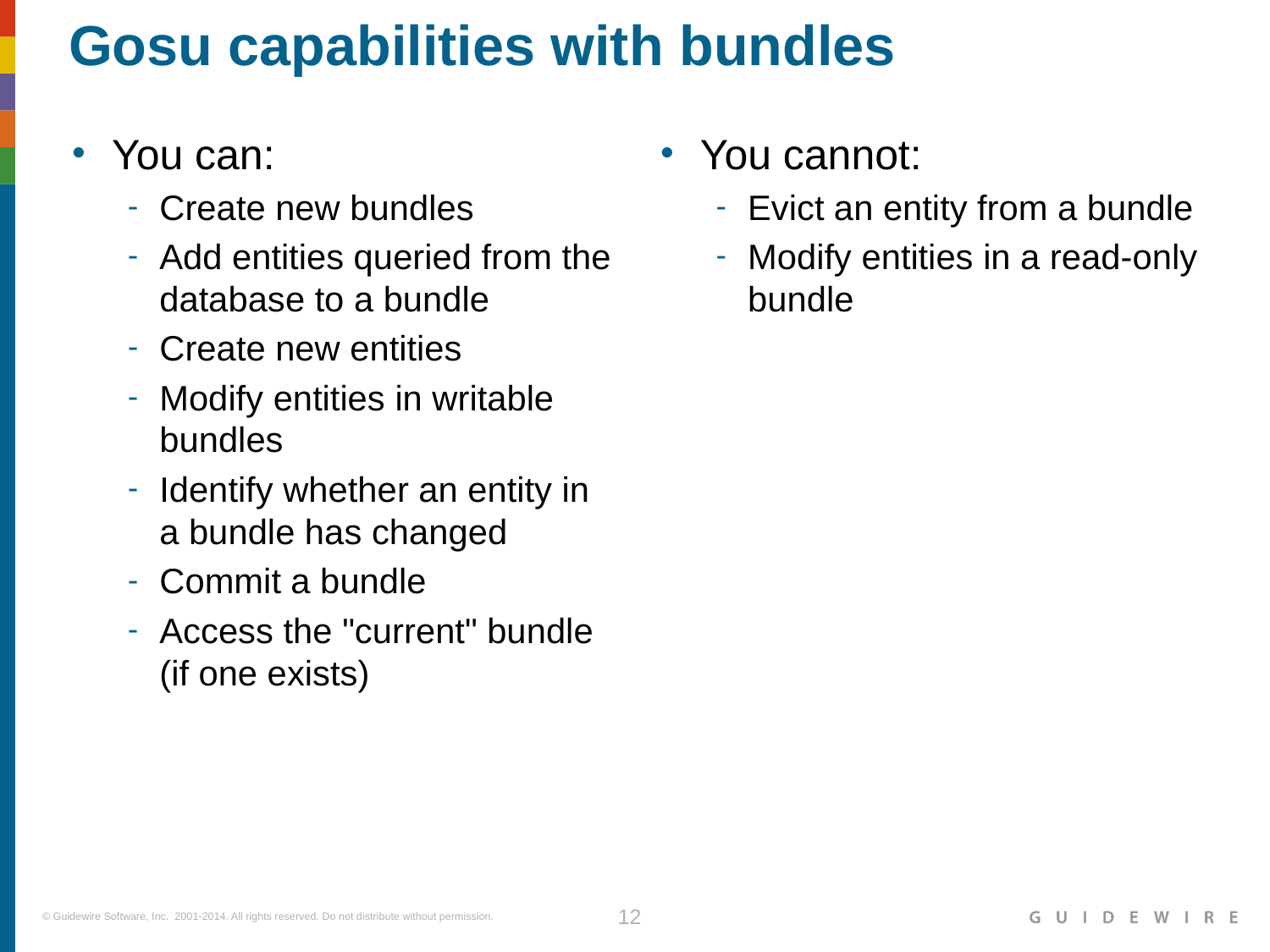

# Gosu capabilities with bundles
You can:
Create new bundles
Add entities queried from the database to a bundle
Create new entities
Modify entities in writable bundles
Identify whether an entity in    a bundle has changed
Commit a bundle
Access the "current" bundle  (if one exists)

You cannot:
Evict an entity from a bundle
Modify entities in a read-only bundle